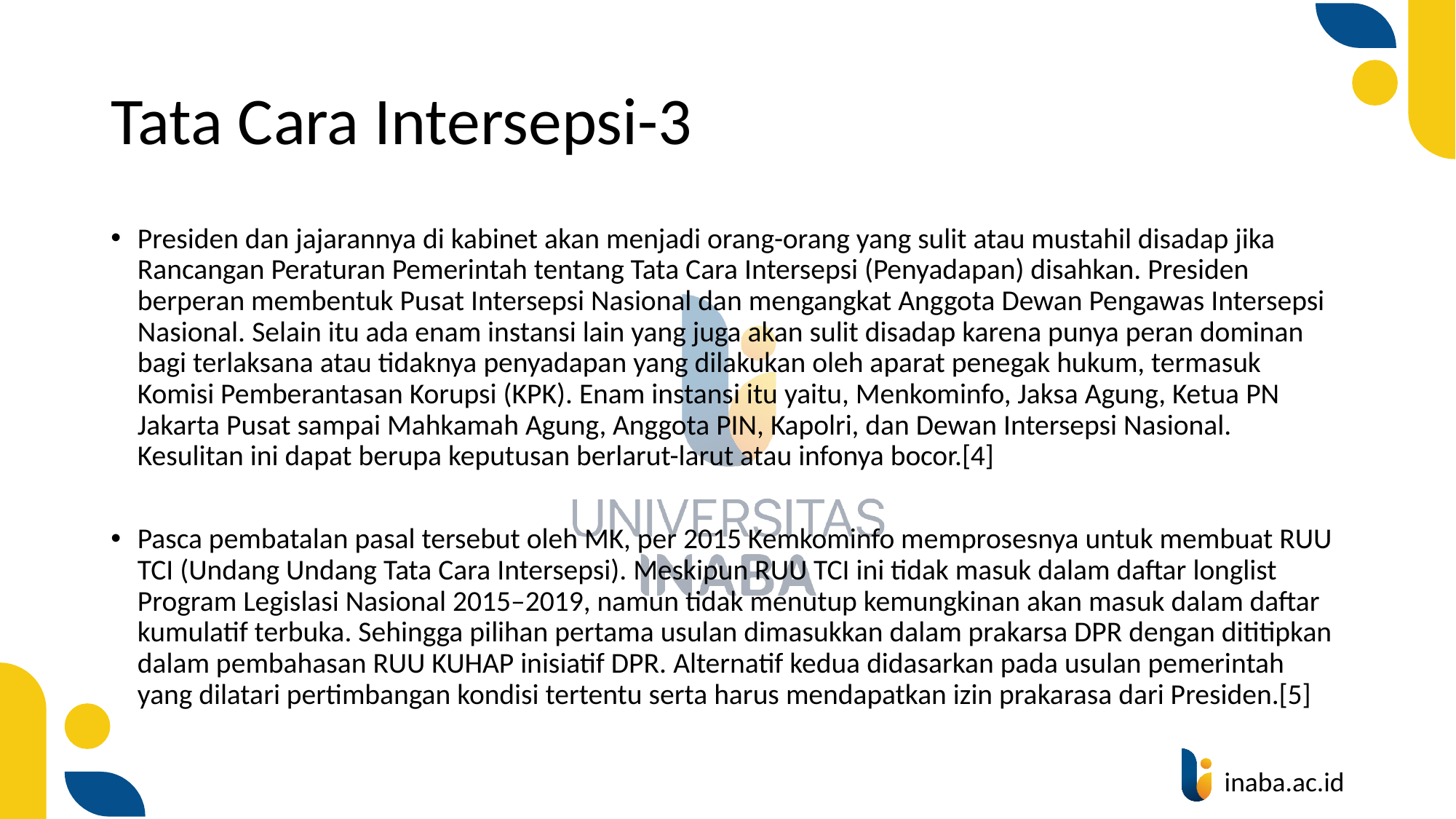

# Tata Cara Intersepsi-3
Presiden dan jajarannya di kabinet akan menjadi orang-orang yang sulit atau mustahil disadap jika Rancangan Peraturan Pemerintah tentang Tata Cara Intersepsi (Penyadapan) disahkan. Presiden berperan membentuk Pusat Intersepsi Nasional dan mengangkat Anggota Dewan Pengawas Intersepsi Nasional. Selain itu ada enam instansi lain yang juga akan sulit disadap karena punya peran dominan bagi terlaksana atau tidaknya penyadapan yang dilakukan oleh aparat penegak hukum, termasuk Komisi Pemberantasan Korupsi (KPK). Enam instansi itu yaitu, Menkominfo, Jaksa Agung, Ketua PN Jakarta Pusat sampai Mahkamah Agung, Anggota PIN, Kapolri, dan Dewan Intersepsi Nasional. Kesulitan ini dapat berupa keputusan berlarut-larut atau infonya bocor.[4]

Pasca pembatalan pasal tersebut oleh MK, per 2015 Kemkominfo memprosesnya untuk membuat RUU TCI (Undang Undang Tata Cara Intersepsi). Meskipun RUU TCI ini tidak masuk dalam daftar longlist Program Legislasi Nasional 2015–2019, namun tidak menutup kemungkinan akan masuk dalam daftar kumulatif terbuka. Sehingga pilihan pertama usulan dimasukkan dalam prakarsa DPR dengan dititipkan dalam pembahasan RUU KUHAP inisiatif DPR. Alternatif kedua didasarkan pada usulan pemerintah yang dilatari pertimbangan kondisi tertentu serta harus mendapatkan izin prakarasa dari Presiden.[5]